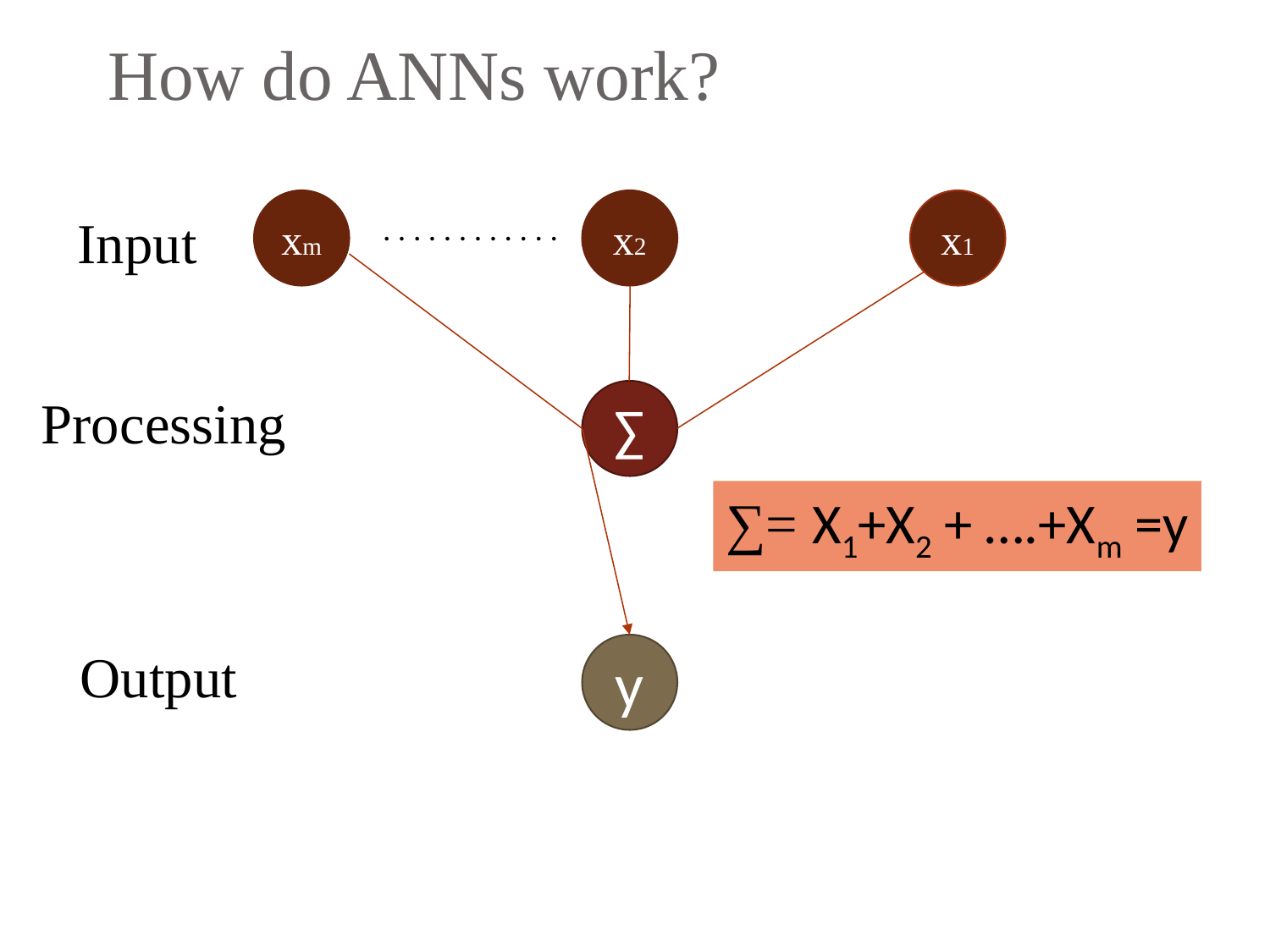

How do ANNs work?
xm
x2
x1
Input
. . . . . . . . . . . .

Processing
∑
∑= X1+X2 + ….+Xm =y
Output
y